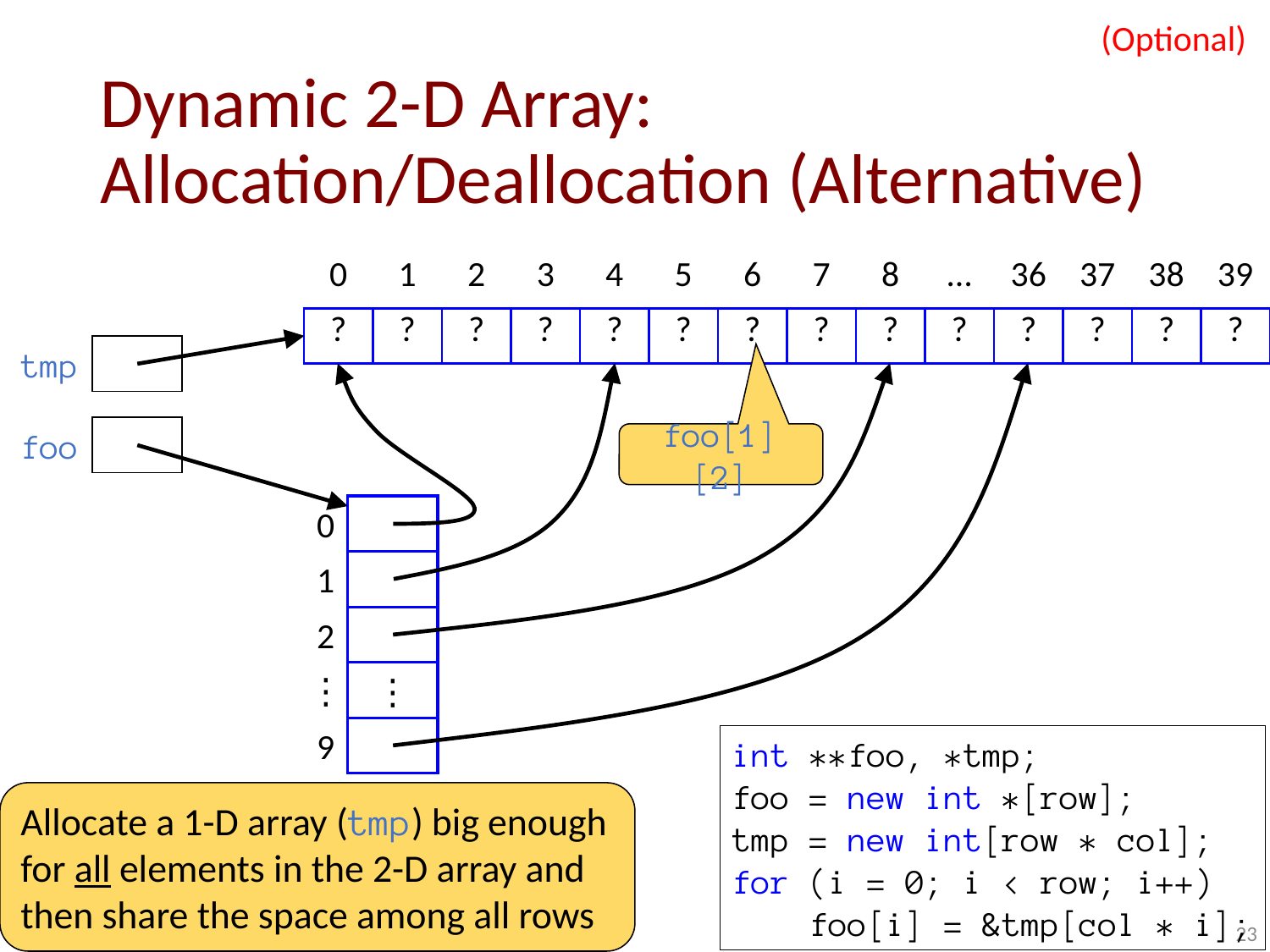

(Optional)
# Dynamic 2-D Array: Allocation/Deallocation (Alternative)
| 0 | 1 | 2 | 3 | 4 | 5 | 6 | 7 | 8 | … | 36 | 37 | 38 | 39 |
| --- | --- | --- | --- | --- | --- | --- | --- | --- | --- | --- | --- | --- | --- |
| ? | ? | ? | ? | ? | ? | ? | ? | ? | ? | ? | ? | ? | ? |
tmp

foo

foo[1][2]
0

1

2

⋮
⋮
9

int **foo, *tmp;
foo = new int *[row];
tmp = new int[row * col];
for (i = 0; i < row; i++)
    foo[i] = &tmp[col * i];
Allocate a 1-D array (tmp) big enough for all elements in the 2-D array and then share the space among all rows
23